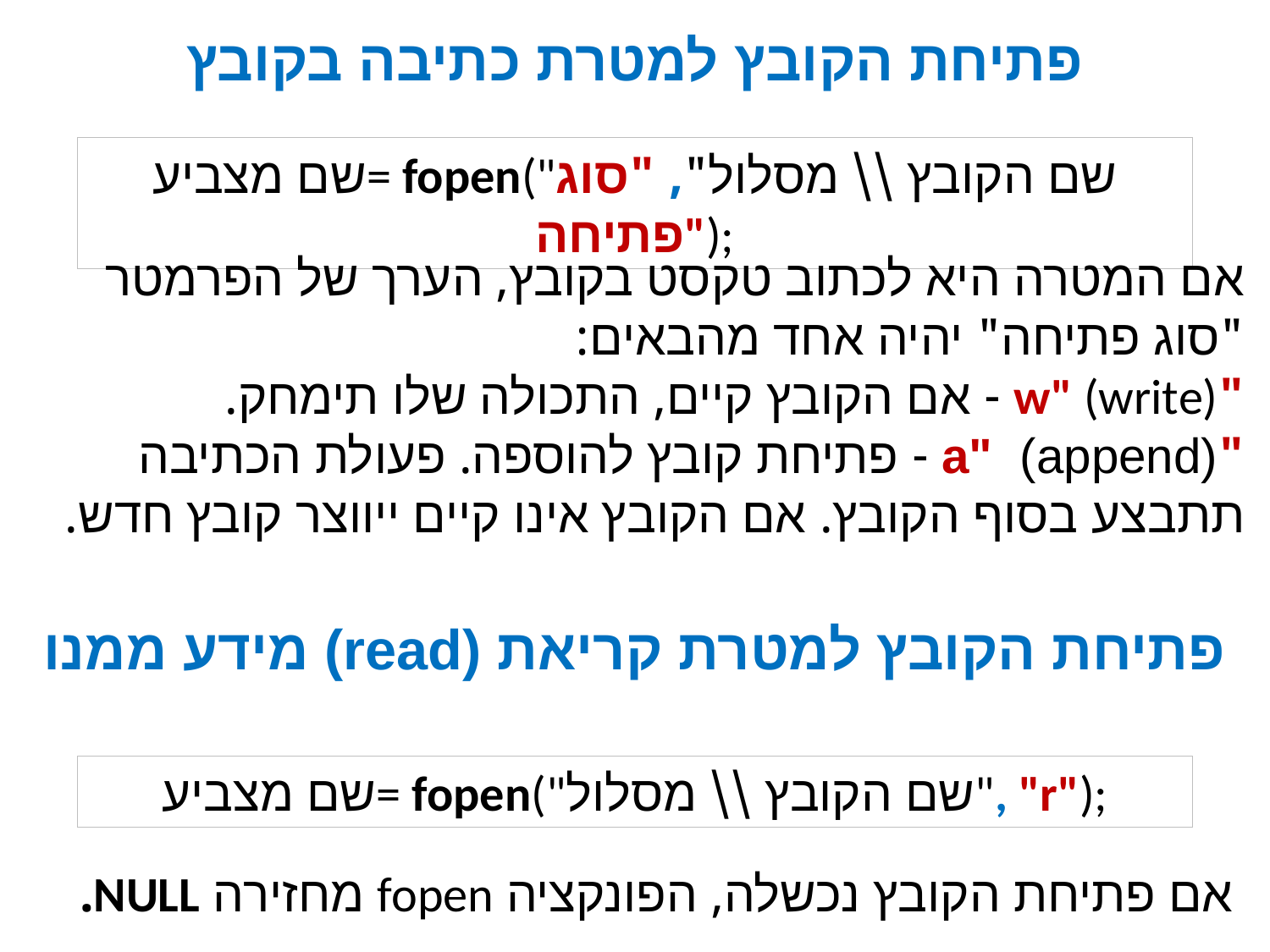

# פתיחת הקובץ למטרת כתיבה בקובץ
שם מצביע= fopen("שם הקובץ \\ מסלול", "סוג פתיחה");
אם המטרה היא לכתוב טקסט בקובץ, הערך של הפרמטר "סוג פתיחה" יהיה אחד מהבאים:
"w" (write) - אם הקובץ קיים, התכולה שלו תימחק.
"a"  (append) - פתיחת קובץ להוספה. פעולת הכתיבה תתבצע 	בסוף הקובץ. אם הקובץ אינו קיים ייווצר קובץ חדש.
פתיחת הקובץ למטרת קריאת (read) מידע ממנו
שם מצביע= fopen("שם הקובץ \\ מסלול", "r");
אם פתיחת הקובץ נכשלה, הפונקציה fopen מחזירה NULL.